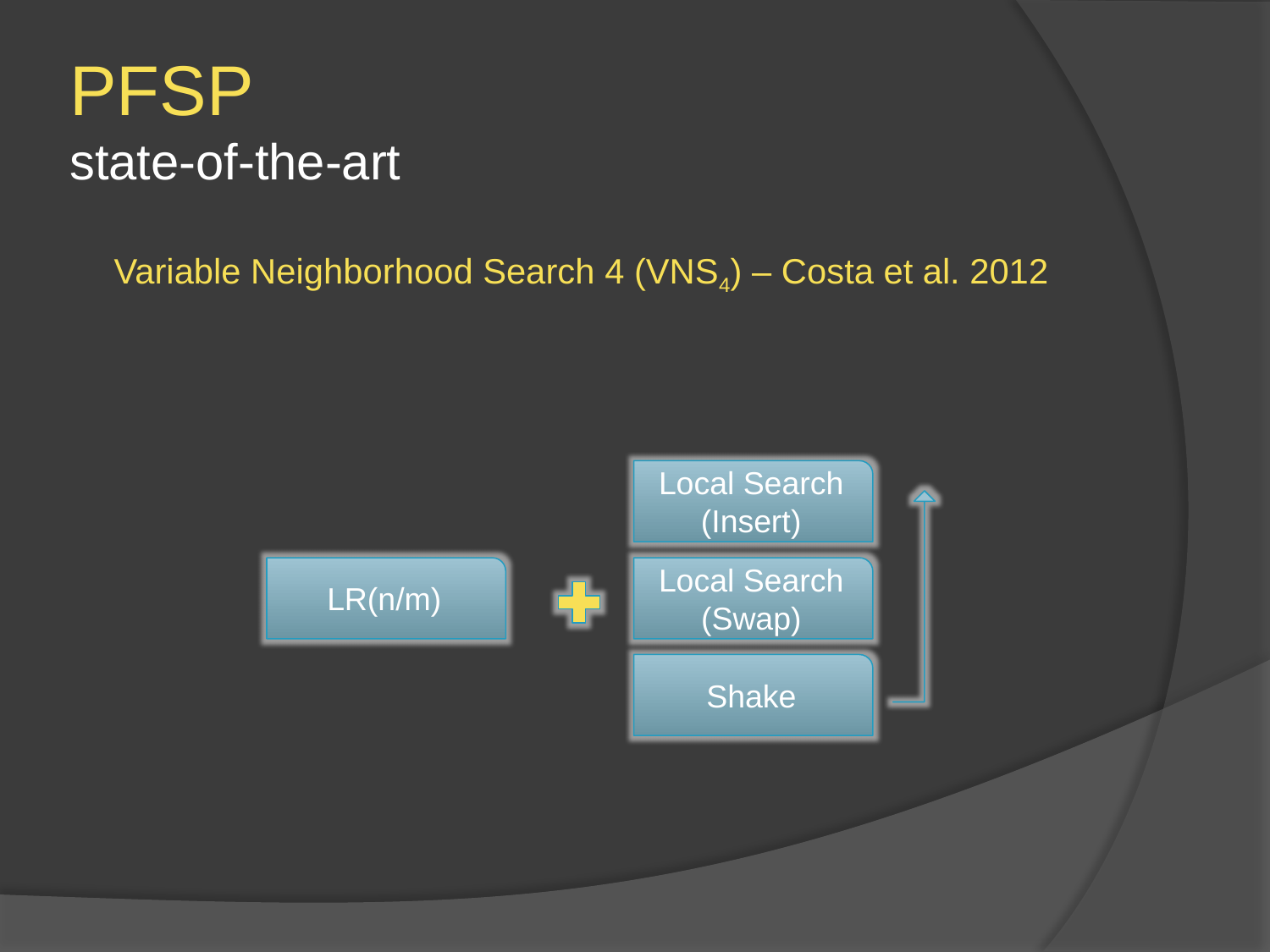

# PFSP state-of-the-art
Variable Neighborhood Search 4 (VNS4) – Costa et al. 2012
Local Search (Insert)

LR(n/m)
Local Search (Swap)

Shake